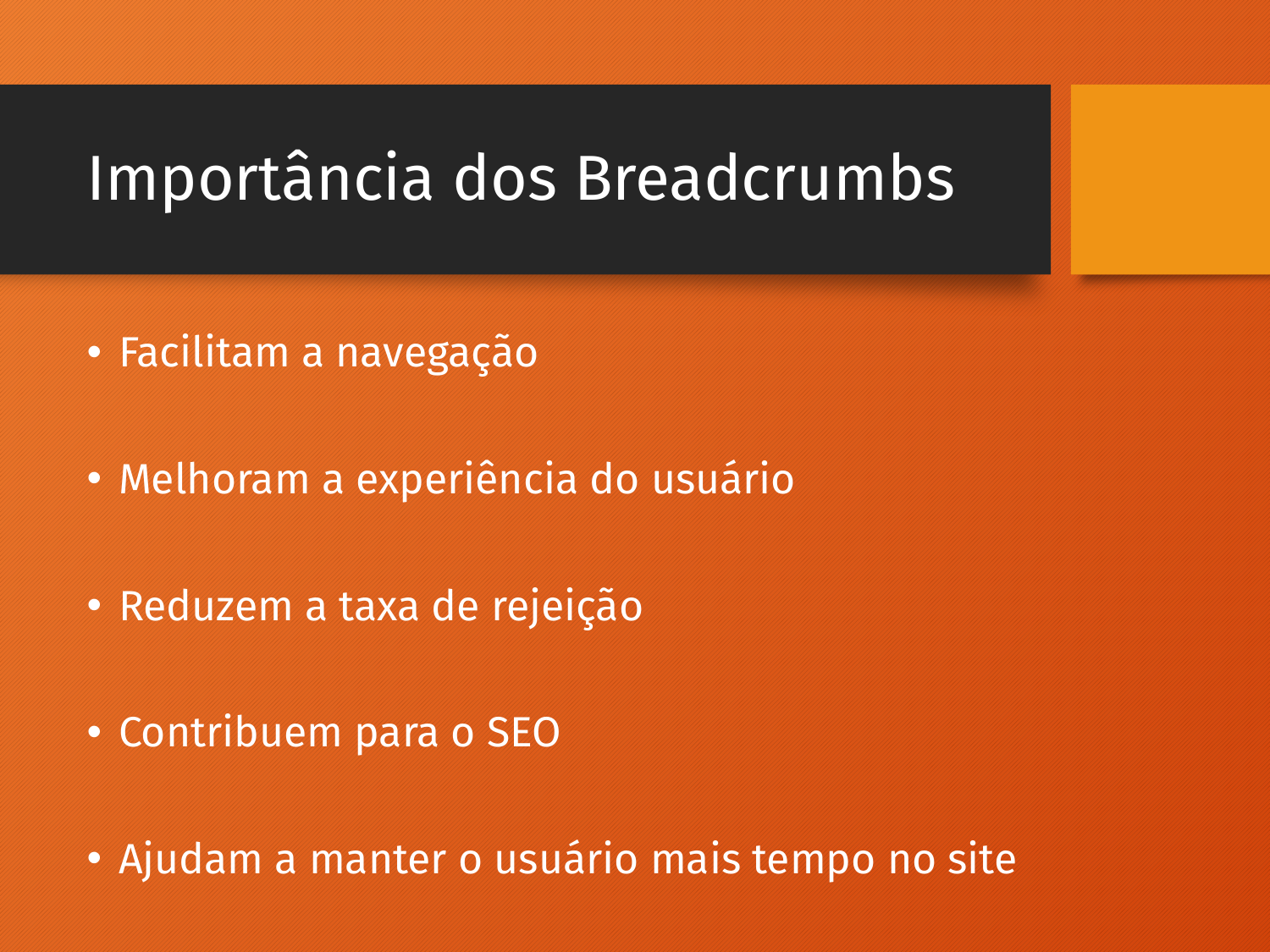

# Importância dos Breadcrumbs
Facilitam a navegação

Melhoram a experiência do usuário

Reduzem a taxa de rejeição

Contribuem para o SEO

Ajudam a manter o usuário mais tempo no site